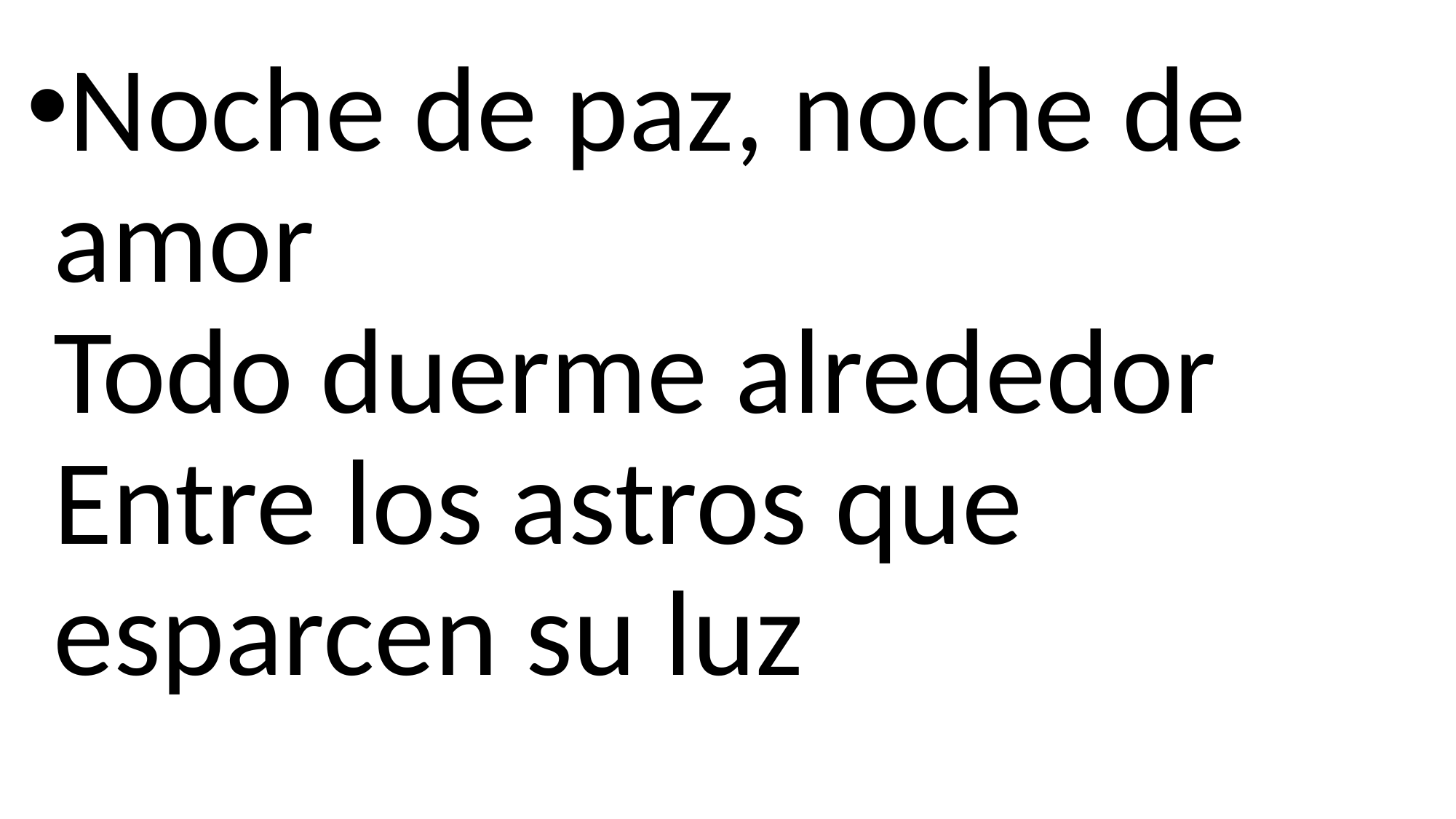

Noche de paz, noche de amor
Todo duerme alrededor
Entre los astros que esparcen su luz